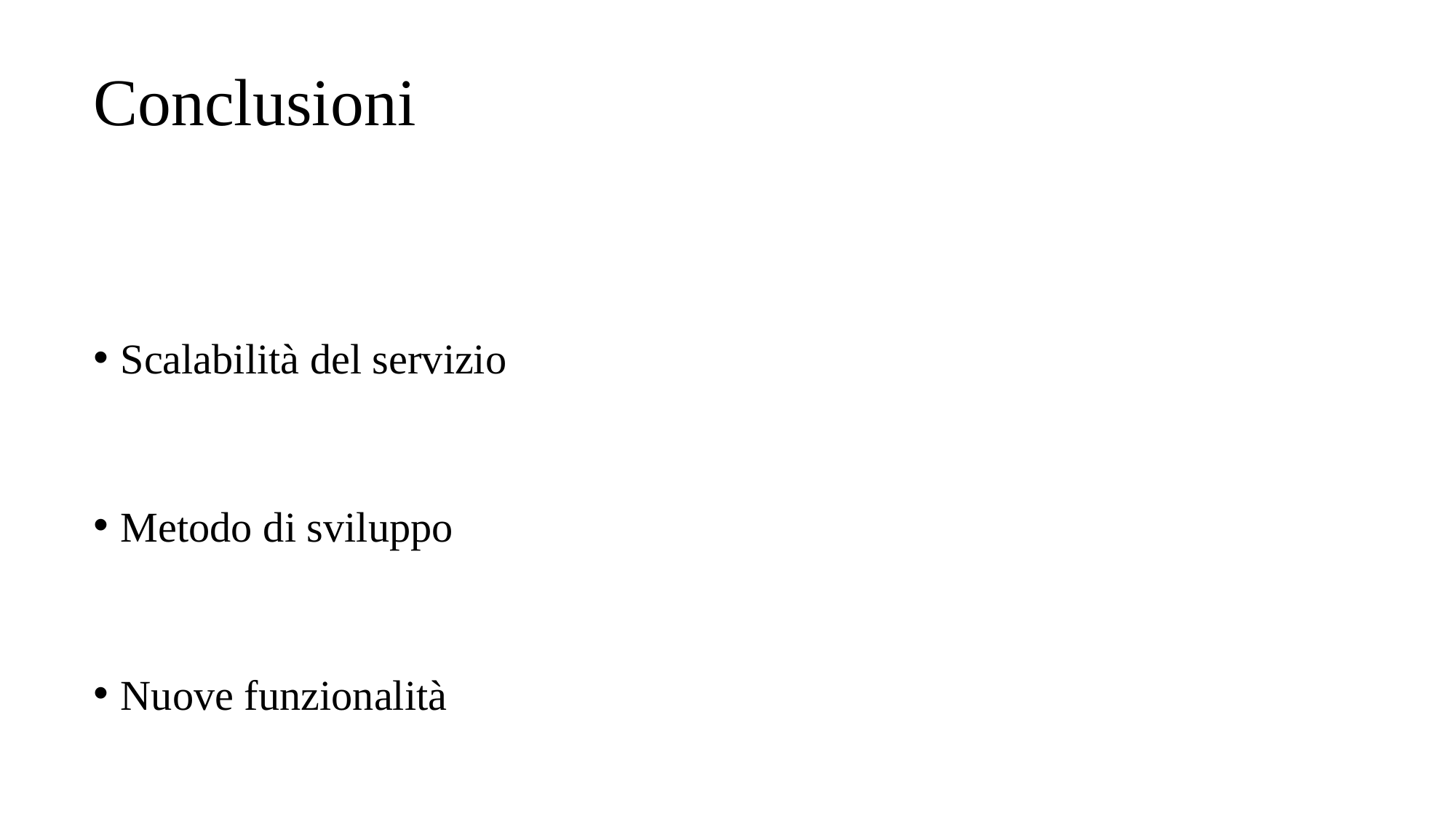

# Conclusioni
Scalabilità del servizio
Metodo di sviluppo
Nuove funzionalità